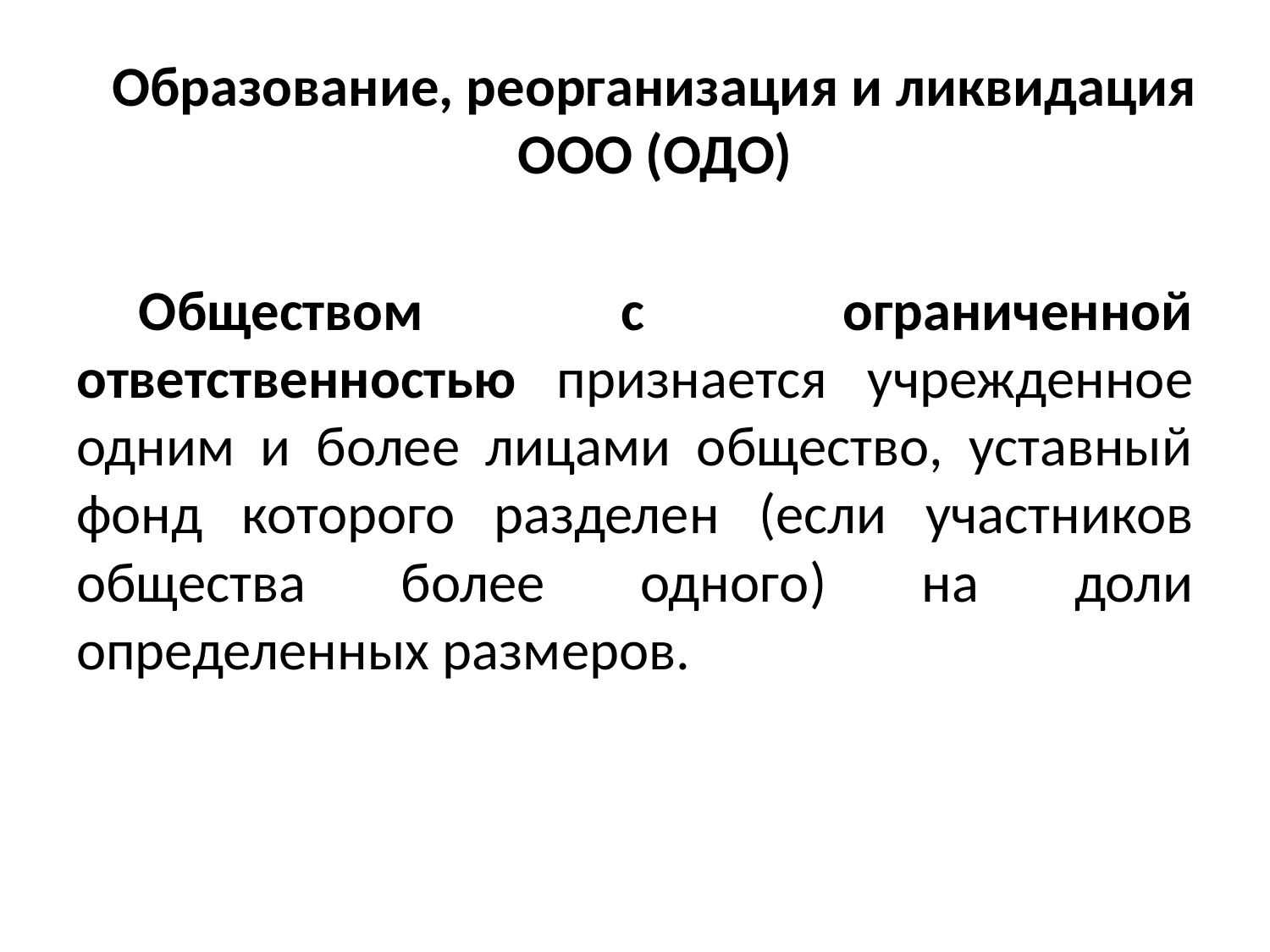

# Образование, реорганизация и ликвидация ООО (ОДО)
Обществом с ограниченной ответственностью признается учрежденное одним и более лицами общество, уставный фонд которого разделен (если участников общества более одного) на доли определенных размеров.